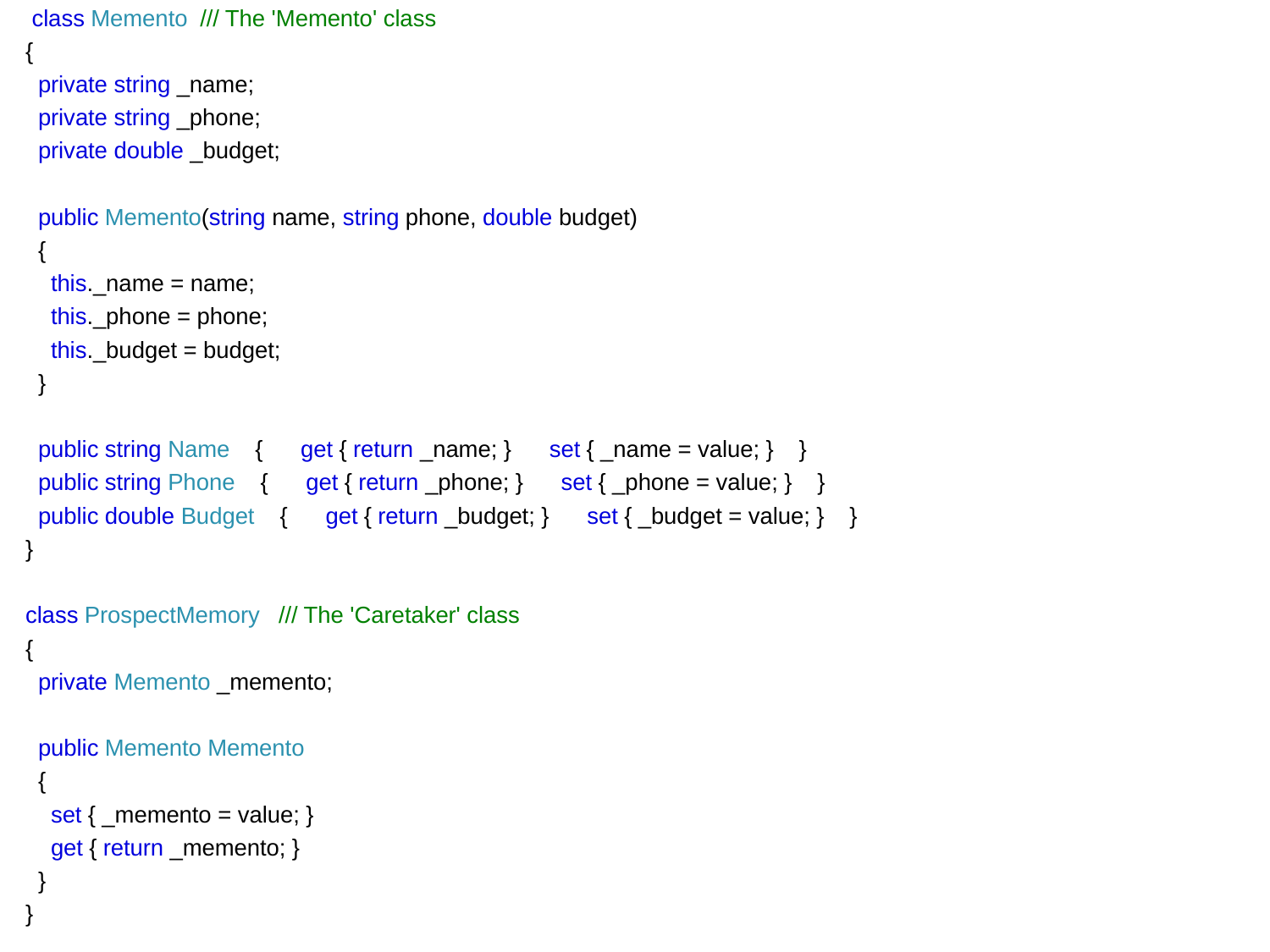

class Memento  /// The 'Memento' class
  {
    private string _name;
    private string _phone;
    private double _budget;

    public Memento(string name, string phone, double budget)
    {
      this._name = name;
      this._phone = phone;
      this._budget = budget;
    }

    public string Name    {      get { return _name; }      set { _name = value; }    }
    public string Phone    {      get { return _phone; }      set { _phone = value; }    }
    public double Budget    {      get { return _budget; }      set { _budget = value; }    }
  }

  class ProspectMemory   /// The 'Caretaker' class
  {
    private Memento _memento;

    public Memento Memento
    {
      set { _memento = value; }
      get { return _memento; }
    }
  }